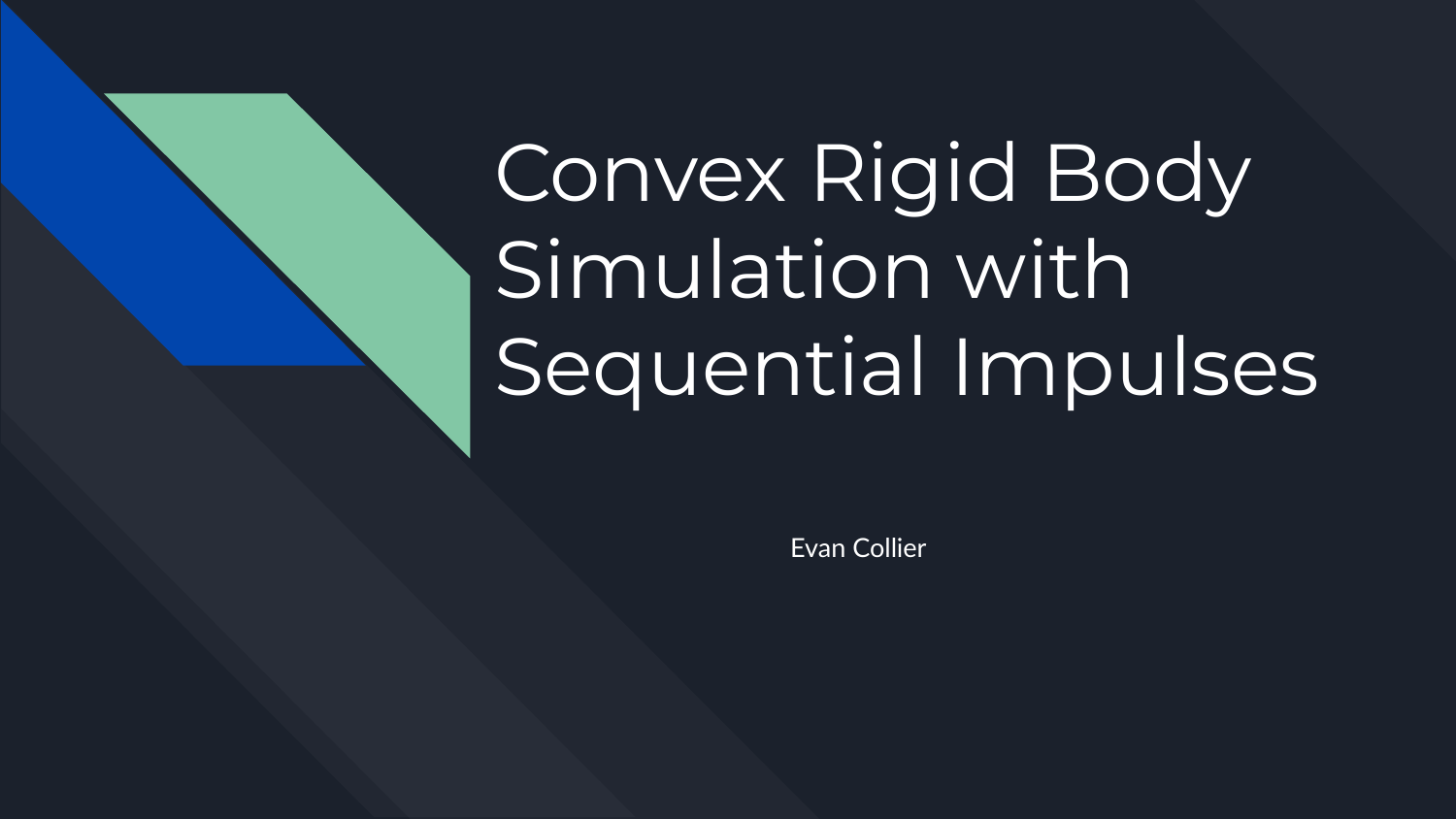

# Convex Rigid Body Simulation with Sequential Impulses
Evan Collier